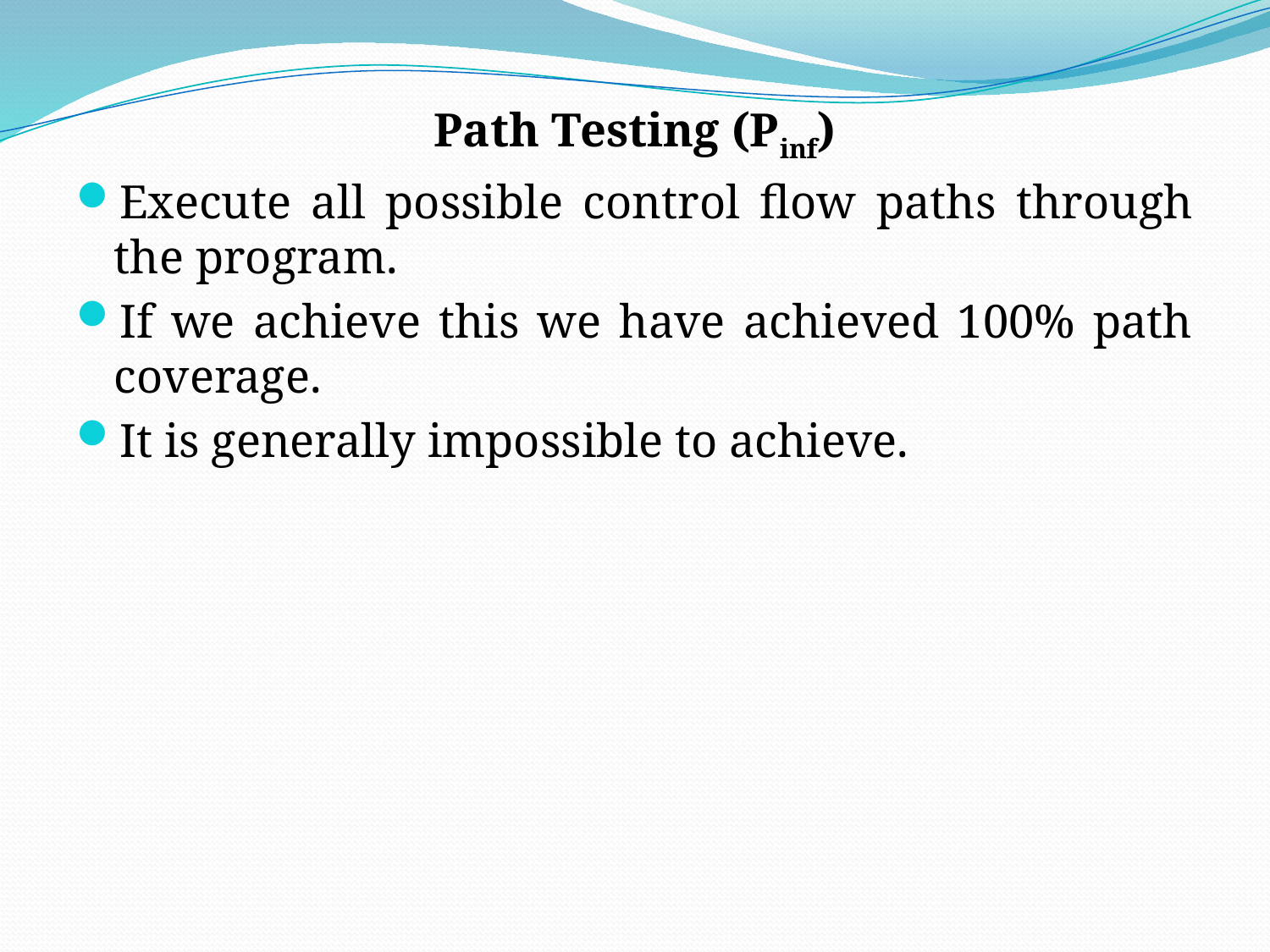

Path Testing (Pinf)
Execute all possible control flow paths through the program.
If we achieve this we have achieved 100% path coverage.
It is generally impossible to achieve.